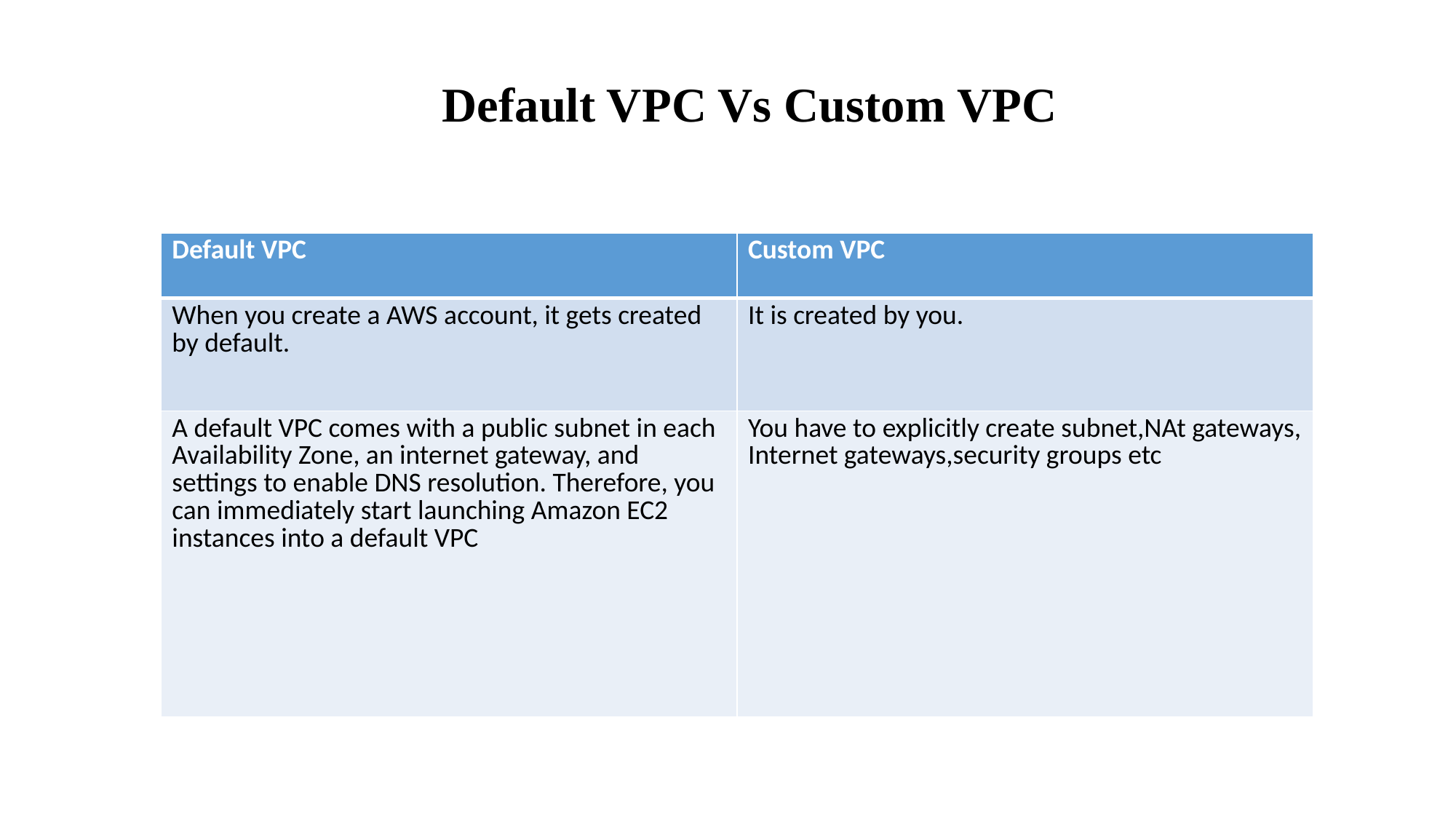

Default VPC Vs Custom VPC
| Default VPC | Custom VPC |
| --- | --- |
| When you create a AWS account, it gets created by default. | It is created by you. |
| A default VPC comes with a public subnet in each Availability Zone, an internet gateway, and settings to enable DNS resolution. Therefore, you can immediately start launching Amazon EC2 instances into a default VPC | You have to explicitly create subnet,NAt gateways, Internet gateways,security groups etc |